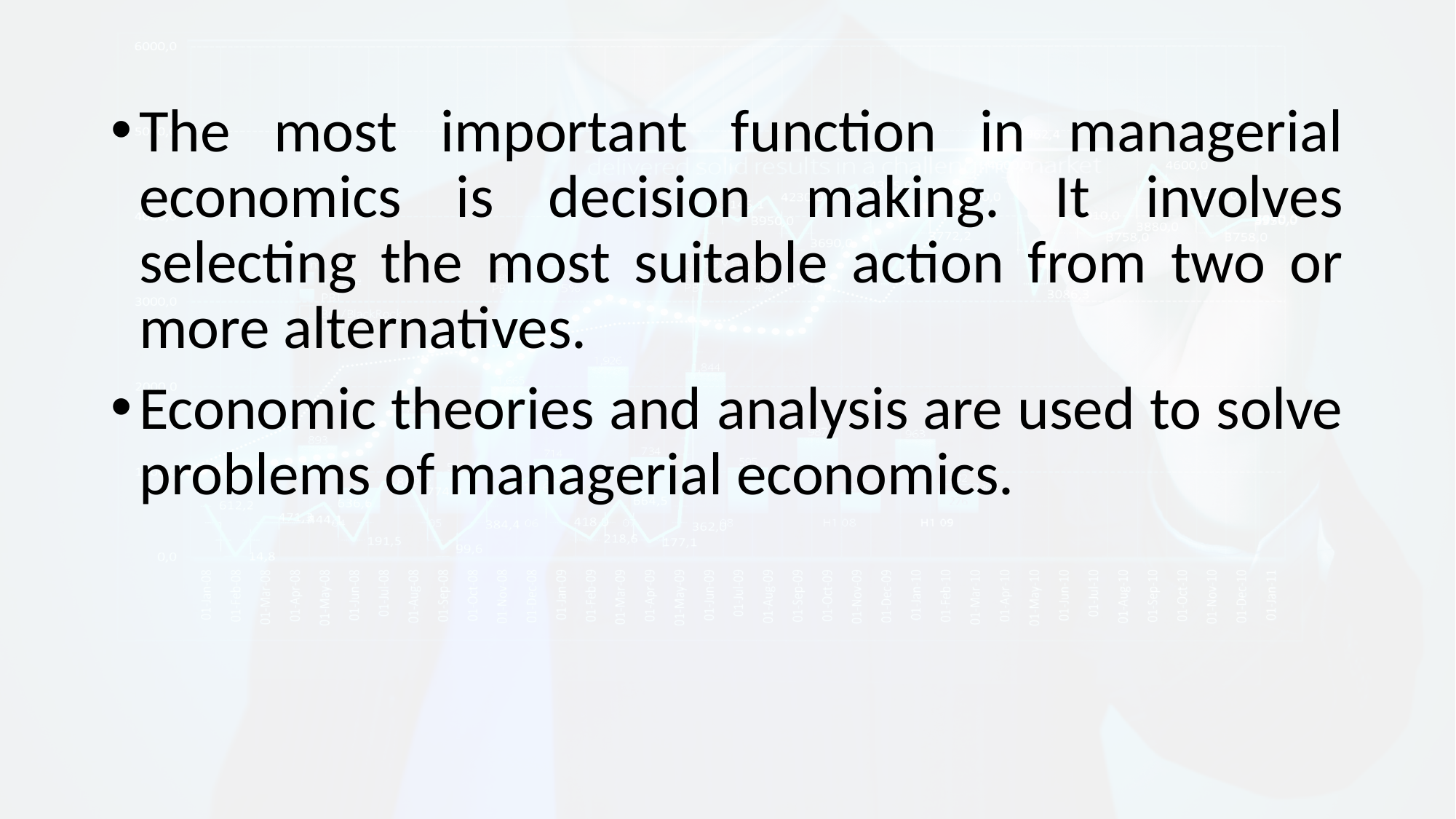

The most important function in managerial economics is decision making. It involves selecting the most suitable action from two or more alternatives.
Economic theories and analysis are used to solve problems of managerial economics.